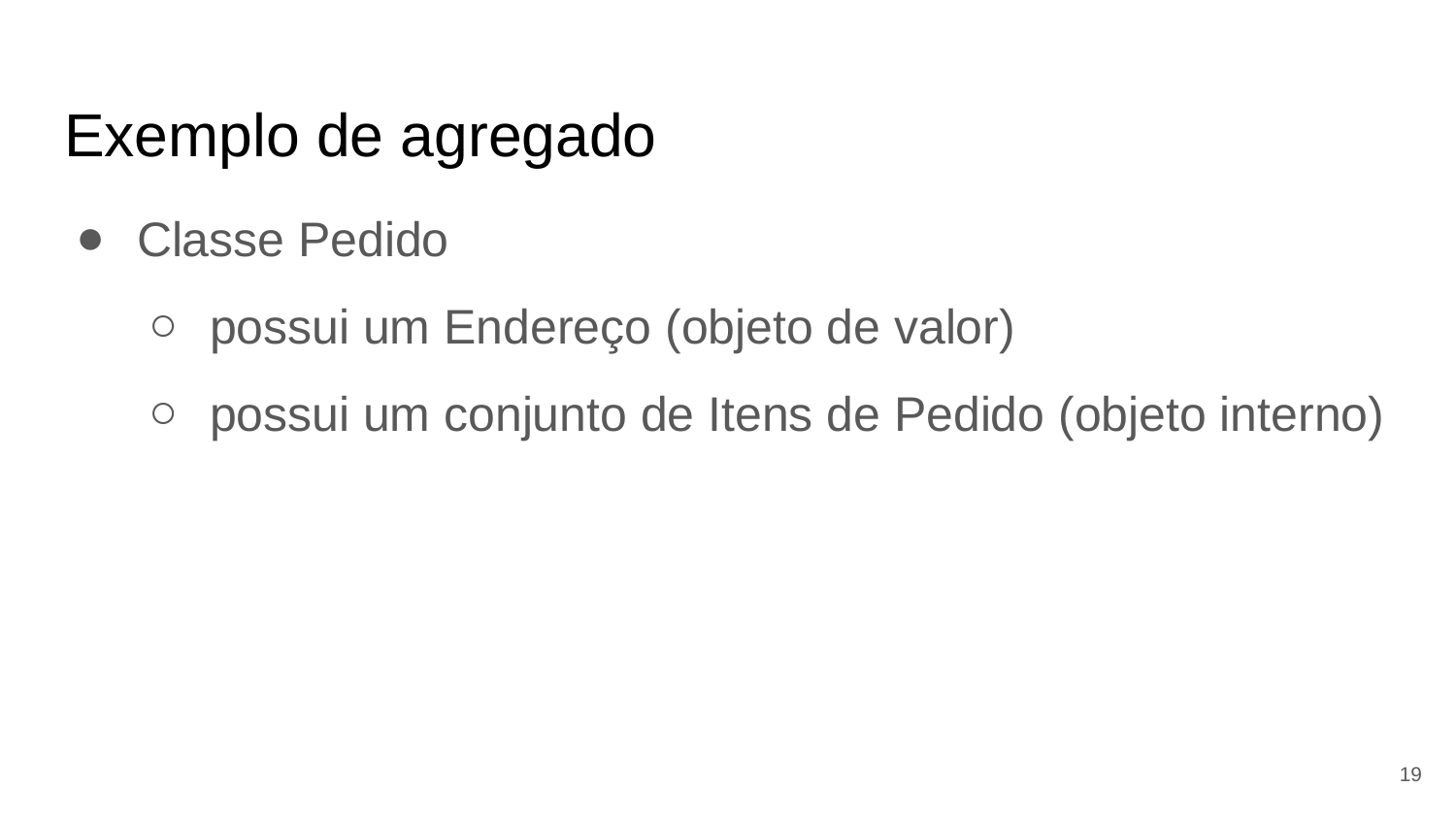

# Exemplo de agregado
Classe Pedido
possui um Endereço (objeto de valor)
possui um conjunto de Itens de Pedido (objeto interno)

19